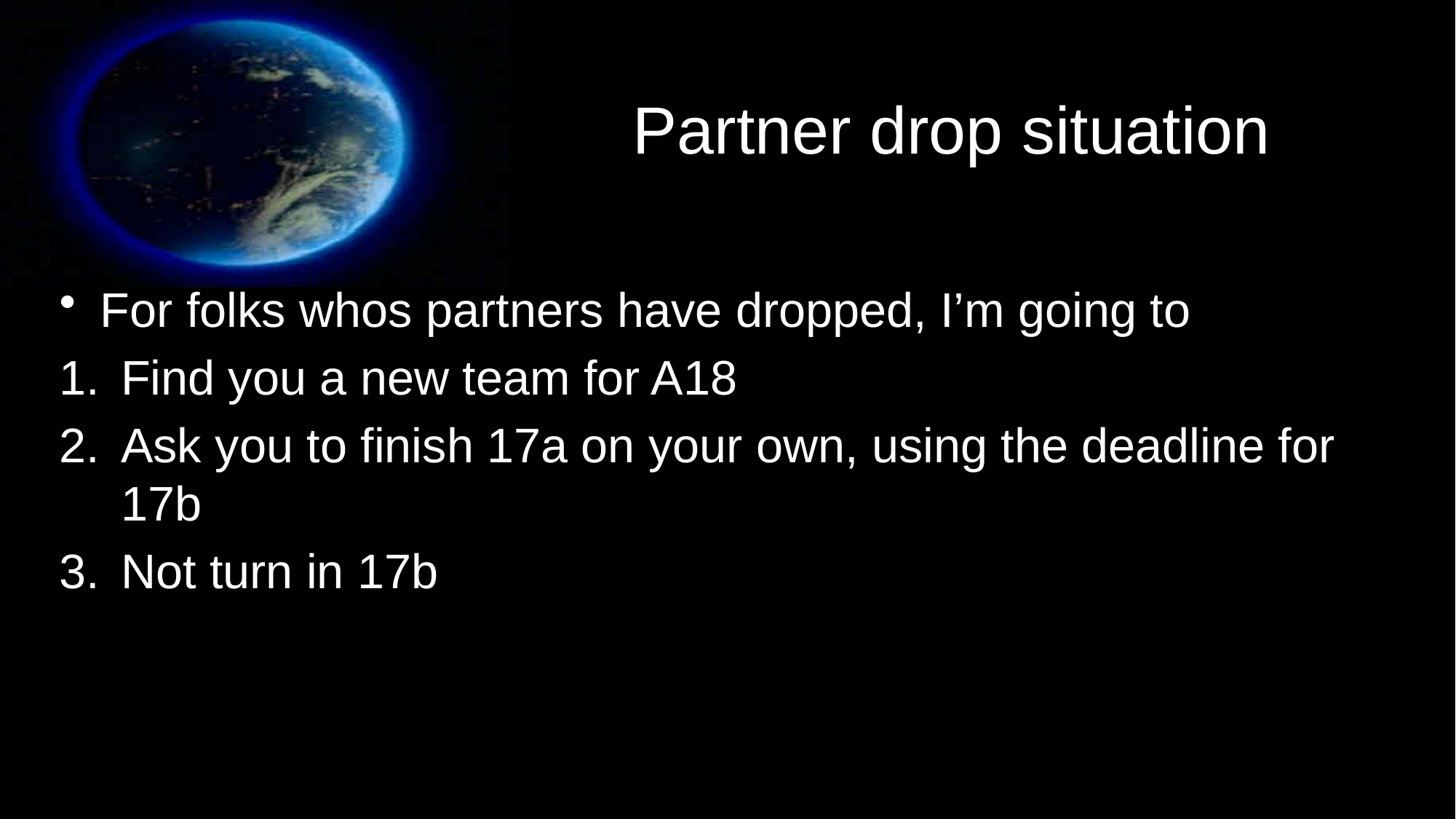

# Partner drop situation
For folks whos partners have dropped, I’m going to
Find you a new team for A18
Ask you to finish 17a on your own, using the deadline for 17b
Not turn in 17b